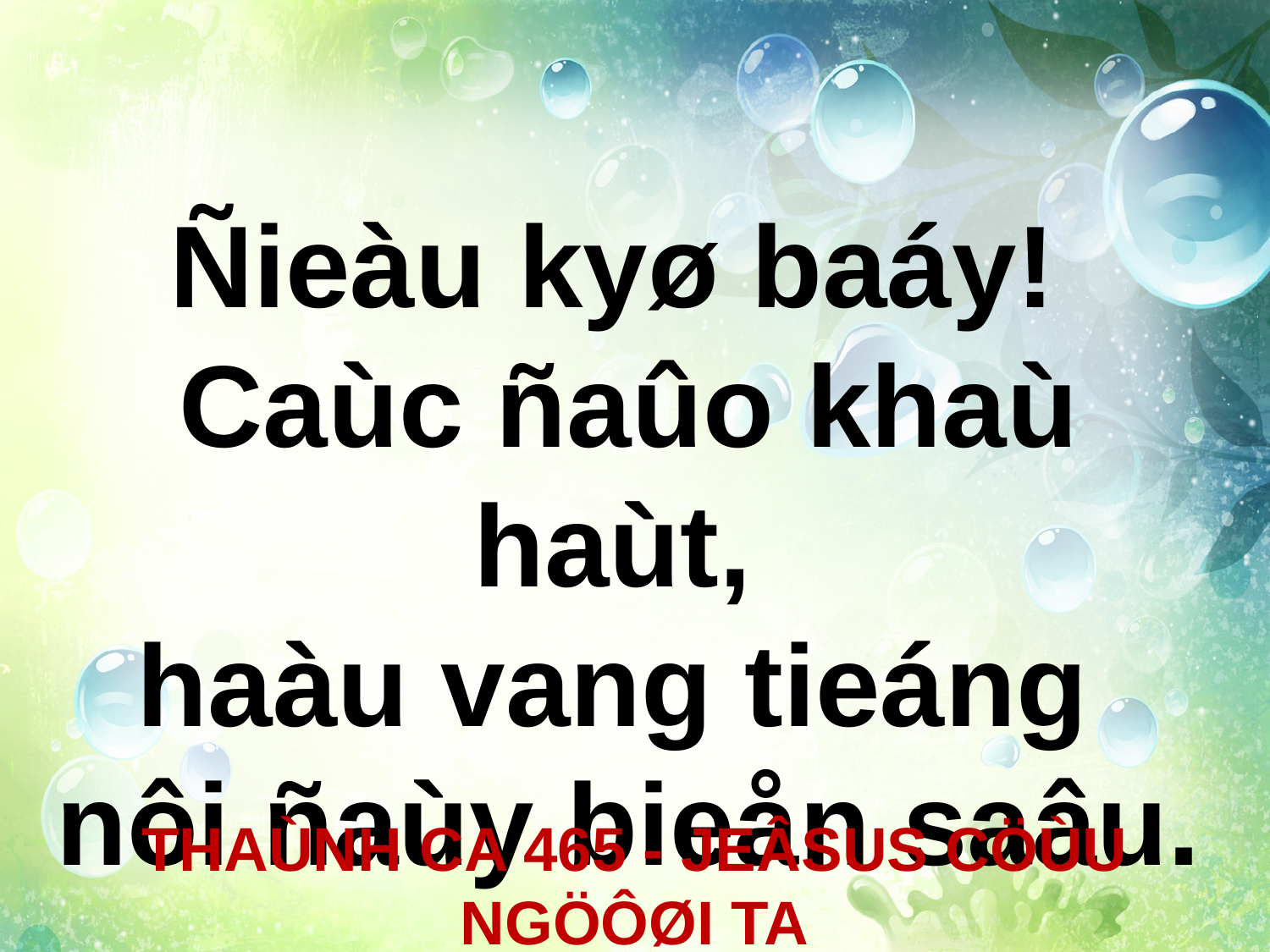

Ñieàu kyø baáy!
Caùc ñaûo khaù haùt,
haàu vang tieáng
nôi ñaùy bieån saâu.
THAÙNH CA 465 - JEÂSUS CÖÙU NGÖÔØI TA